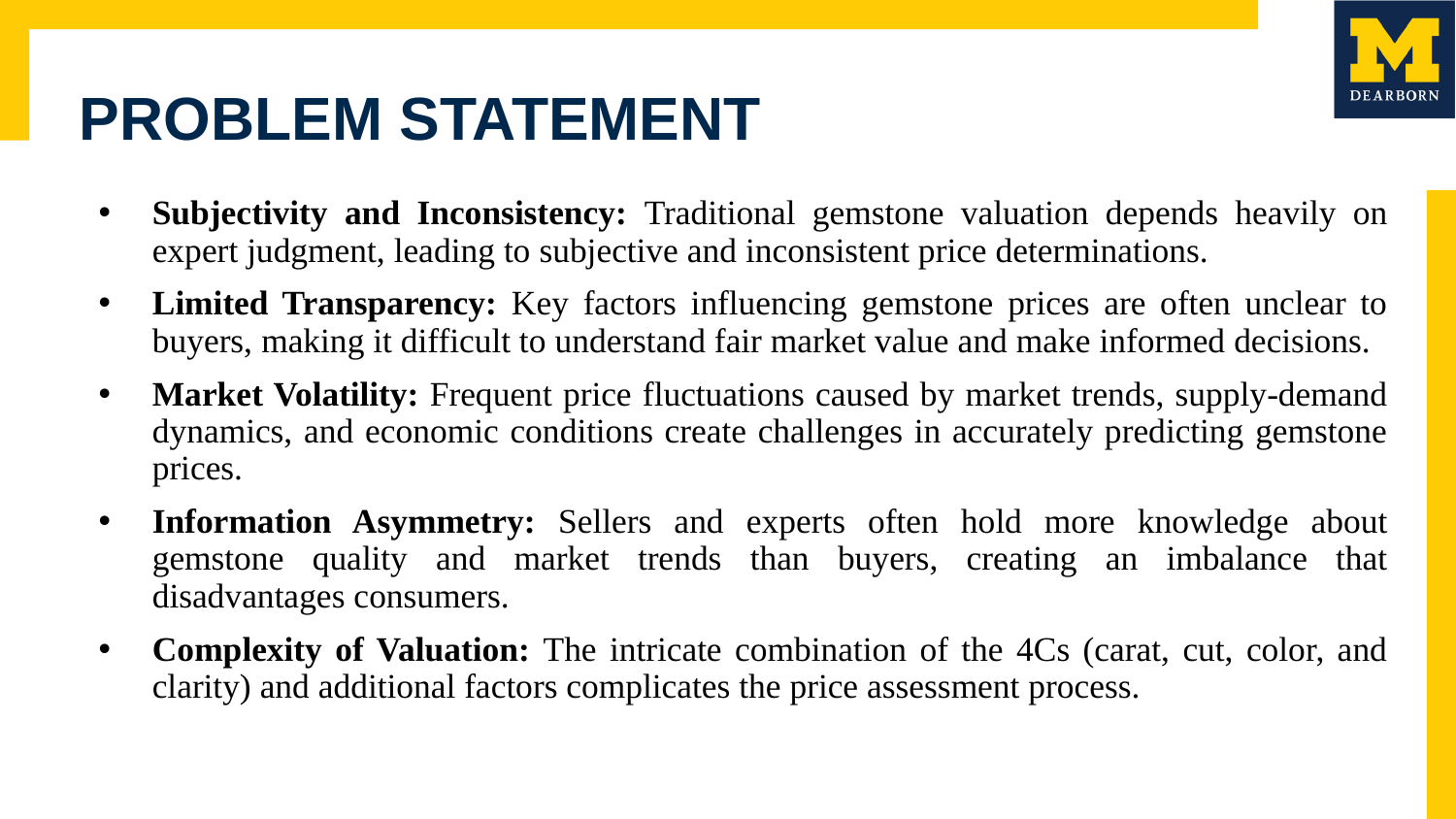

# PROBLEM STATEMENT
Subjectivity and Inconsistency: Traditional gemstone valuation depends heavily on expert judgment, leading to subjective and inconsistent price determinations.
Limited Transparency: Key factors influencing gemstone prices are often unclear to buyers, making it difficult to understand fair market value and make informed decisions.
Market Volatility: Frequent price fluctuations caused by market trends, supply-demand dynamics, and economic conditions create challenges in accurately predicting gemstone prices.
Information Asymmetry: Sellers and experts often hold more knowledge about gemstone quality and market trends than buyers, creating an imbalance that disadvantages consumers.
Complexity of Valuation: The intricate combination of the 4Cs (carat, cut, color, and clarity) and additional factors complicates the price assessment process.